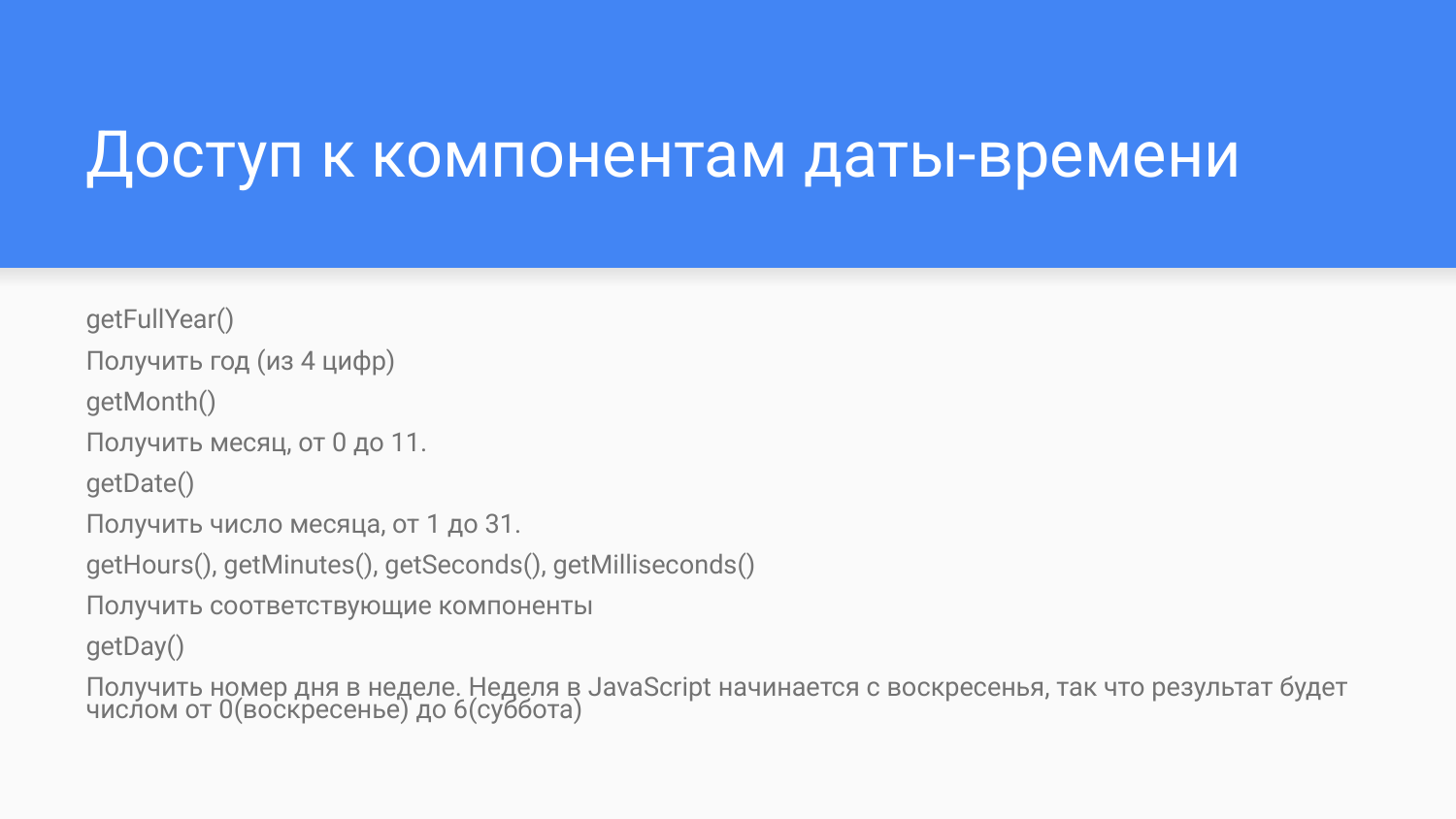

# Доступ к компонентам даты-времени
getFullYear()
Получить год (из 4 цифр)
getMonth()
Получить месяц, от 0 до 11.
getDate()
Получить число месяца, от 1 до 31.
getHours(), getMinutes(), getSeconds(), getMilliseconds()
Получить соответствующие компоненты
getDay()
Получить номер дня в неделе. Неделя в JavaScript начинается с воскресенья, так что результат будет числом от 0(воскресенье) до 6(суббота)